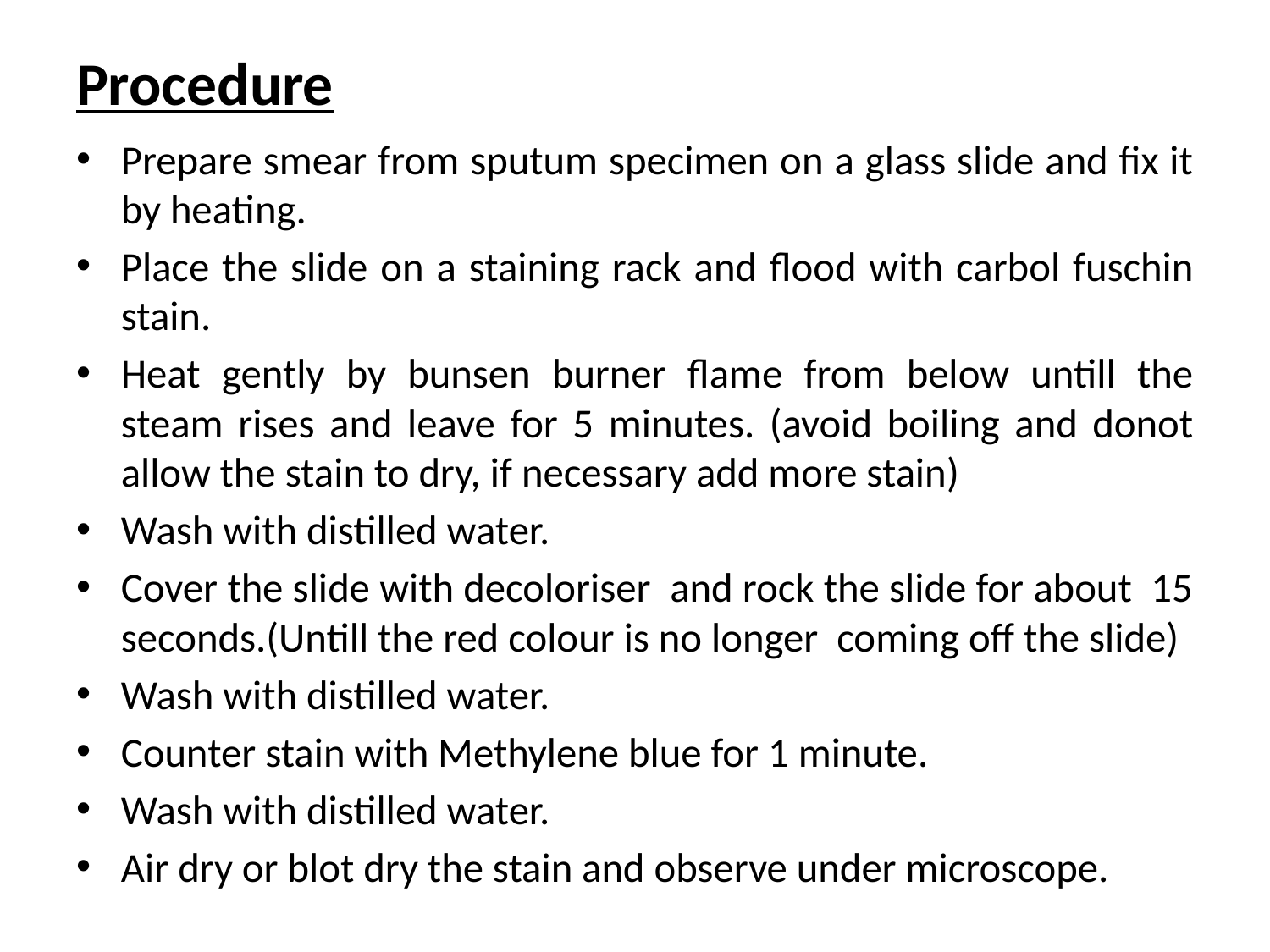

# Procedure
Prepare smear from sputum specimen on a glass slide and fix it by heating.
Place the slide on a staining rack and flood with carbol fuschin stain.
Heat gently by bunsen burner flame from below untill the steam rises and leave for 5 minutes. (avoid boiling and donot allow the stain to dry, if necessary add more stain)
Wash with distilled water.
Cover the slide with decoloriser  and rock the slide for about  15 seconds.(Untill the red colour is no longer  coming off the slide)
Wash with distilled water.
Counter stain with Methylene blue for 1 minute.
Wash with distilled water.
Air dry or blot dry the stain and observe under microscope.